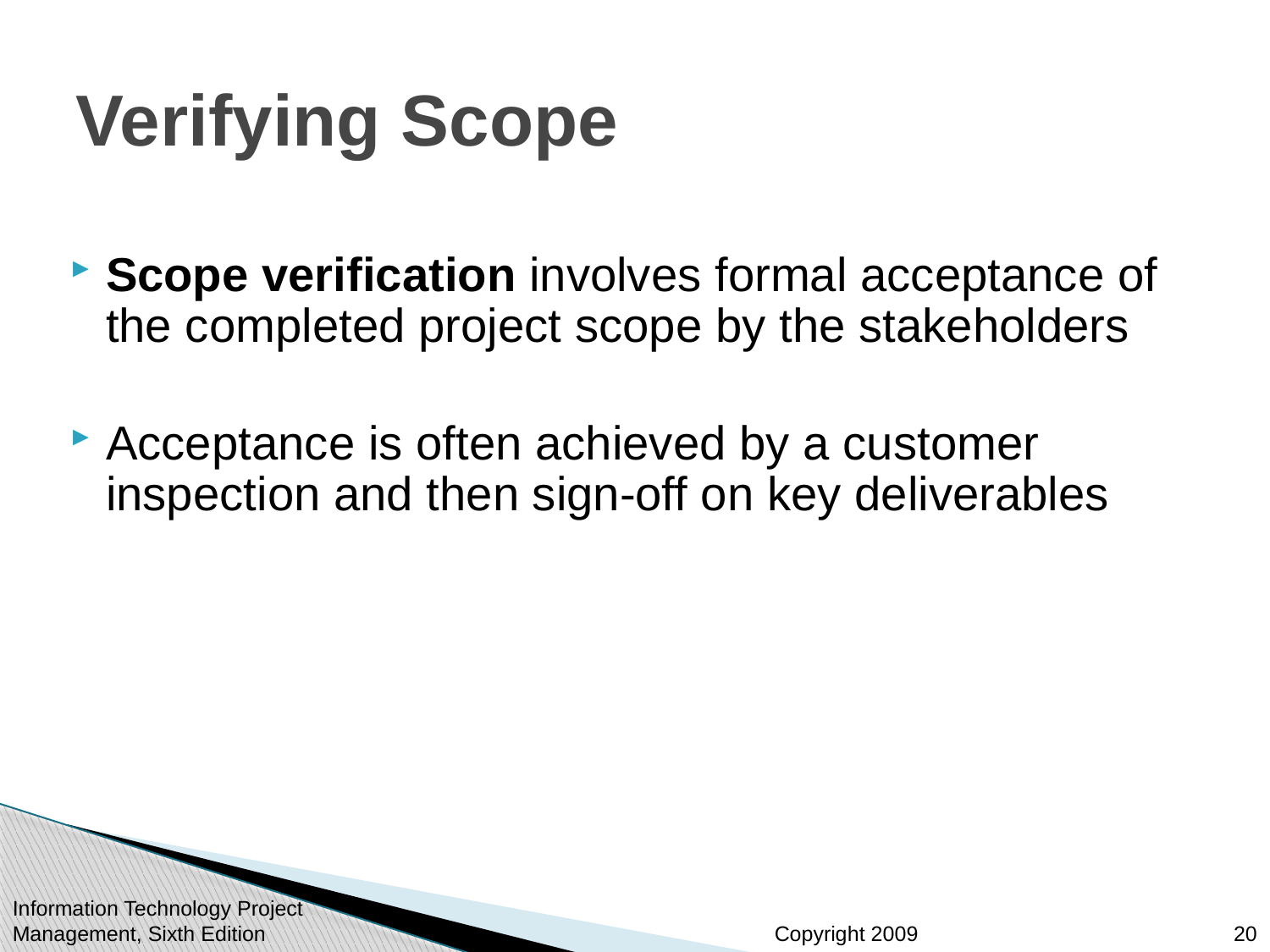

# Verifying Scope

Scope verification involves formal acceptance of the completed project scope by the stakeholders

Acceptance is often achieved by a customer inspection and then sign-off on key deliverables
Information Technology Project Management, Sixth Edition
20